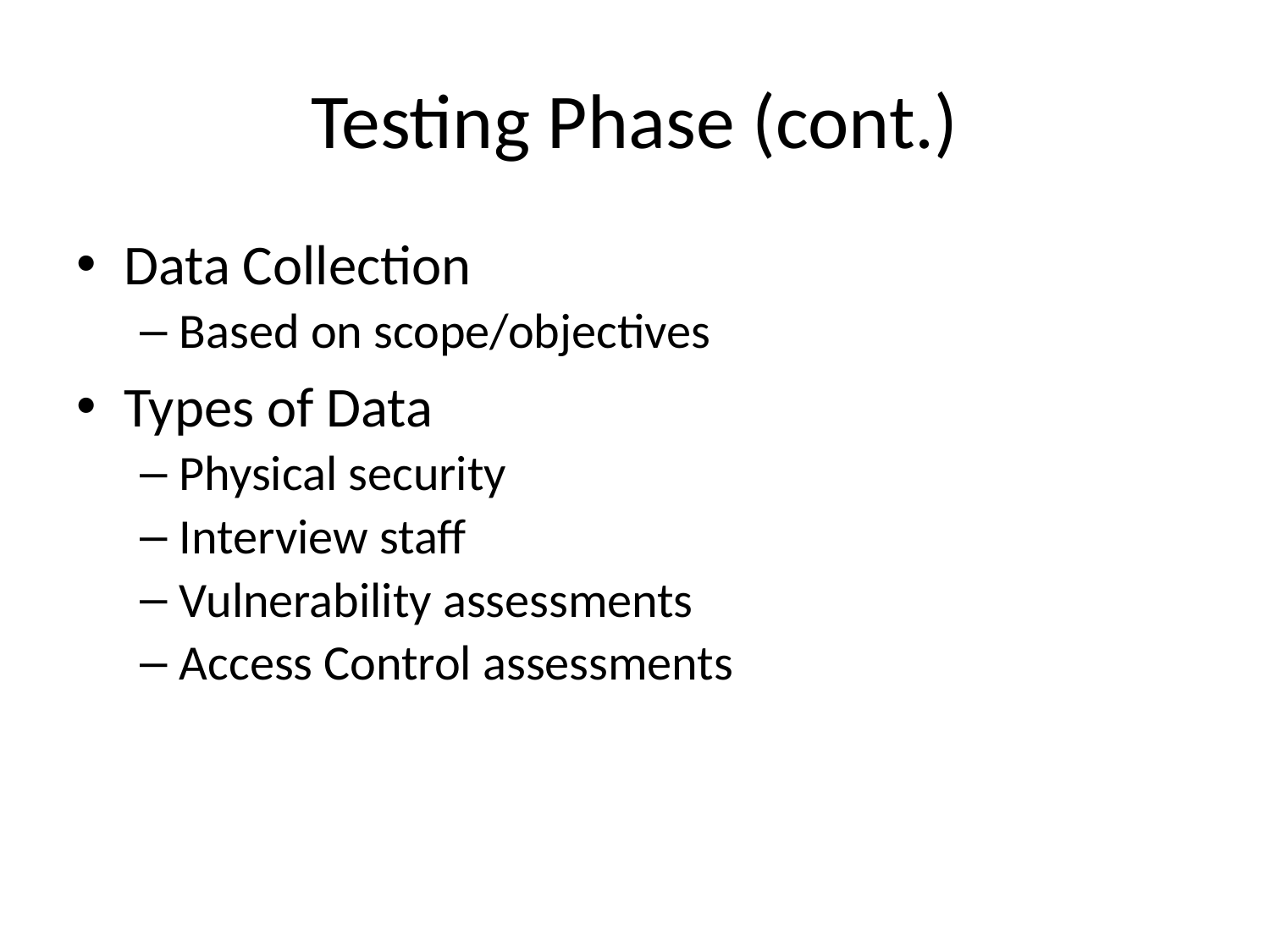

# Testing Phase (cont.)
Data Collection
Based on scope/objectives
Types of Data
Physical security
Interview staff
Vulnerability assessments
Access Control assessments